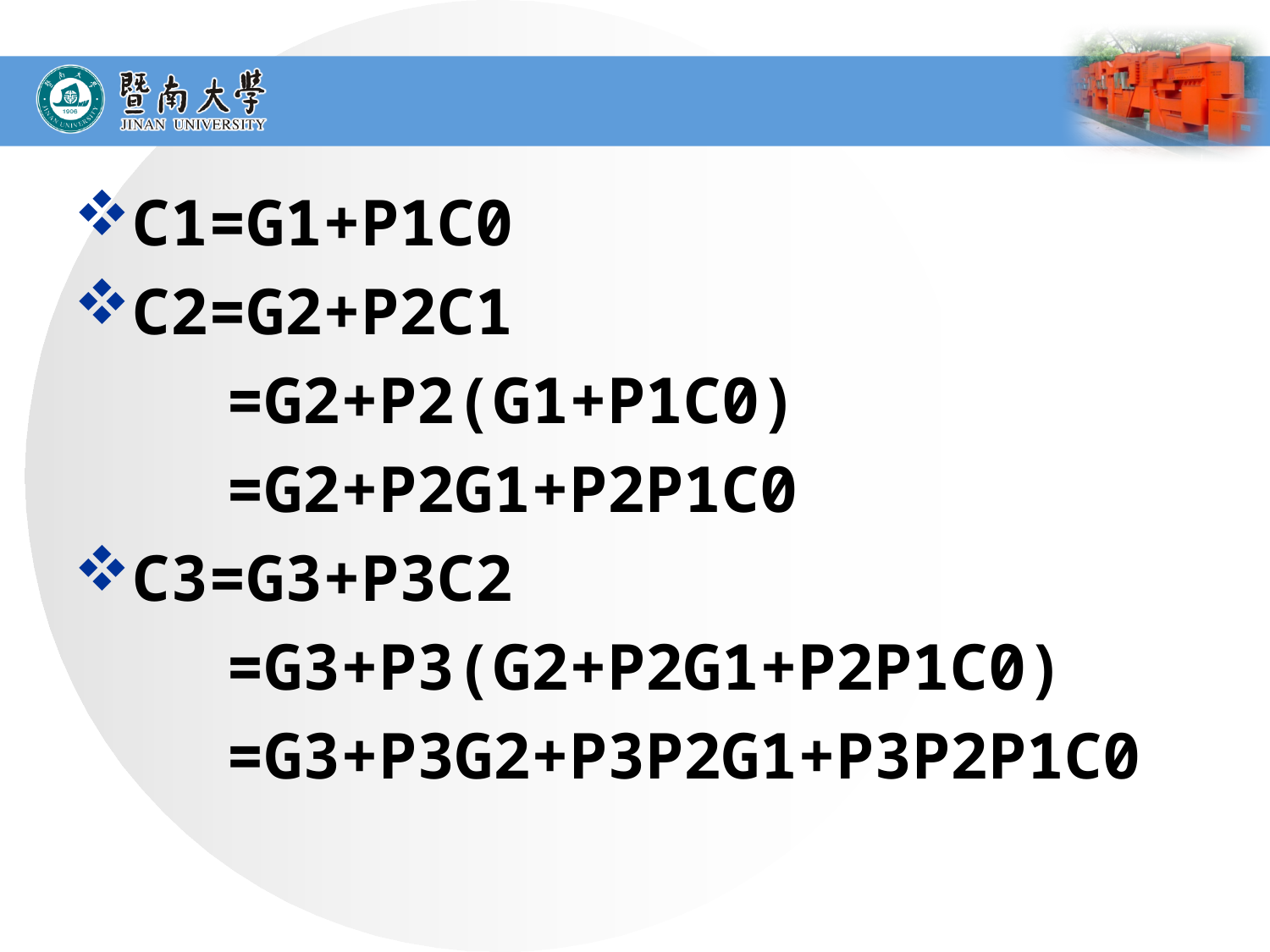

#
C1=G1+P1C0
C2=G2+P2C1
    =G2+P2(G1+P1C0)
    =G2+P2G1+P2P1C0
C3=G3+P3C2
    =G3+P3(G2+P2G1+P2P1C0)
    =G3+P3G2+P3P2G1+P3P2P1C0